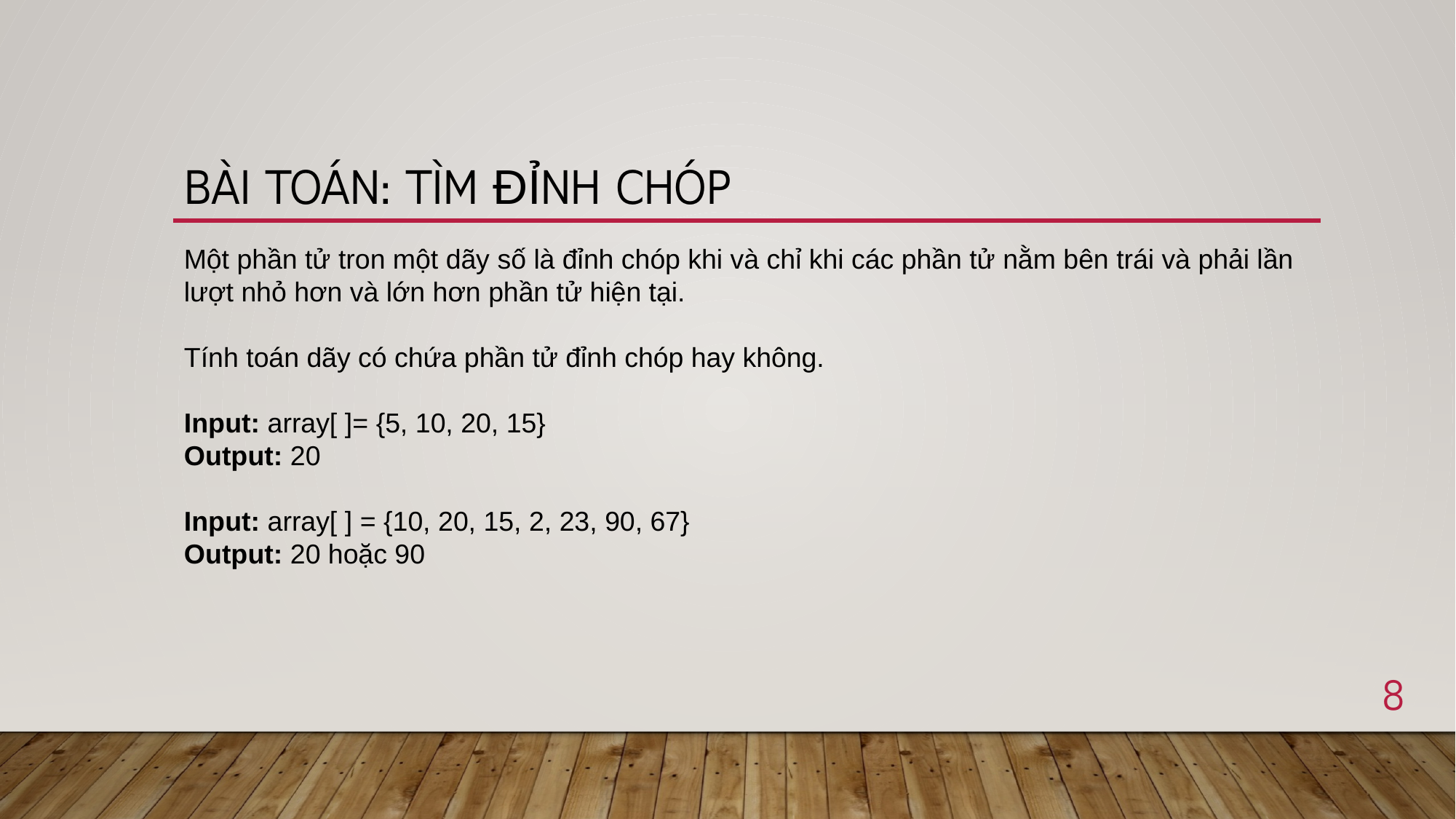

# Bài toán: tìm đỉnh chóp
Một phần tử tron một dãy số là đỉnh chóp khi và chỉ khi các phần tử nằm bên trái và phải lần lượt nhỏ hơn và lớn hơn phần tử hiện tại.

Tính toán dãy có chứa phần tử đỉnh chóp hay không.

Input: array[ ]= {5, 10, 20, 15}
Output: 20

Input: array[ ] = {10, 20, 15, 2, 23, 90, 67}
Output: 20 hoặc 90
8